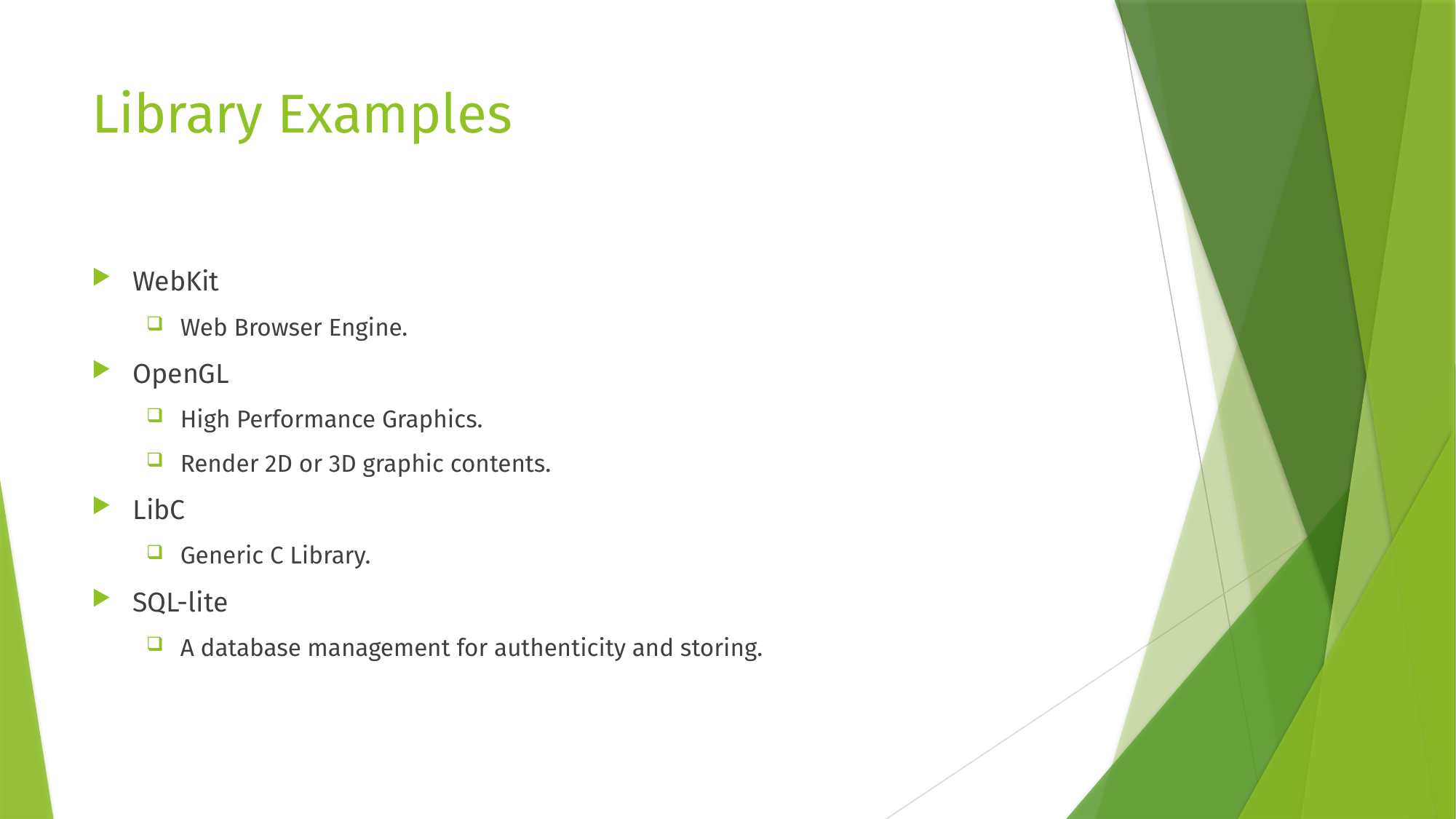

# Library Examples
WebKit
Web Browser Engine.
OpenGL
High Performance Graphics.
Render 2D or 3D graphic contents.
LibC
Generic C Library.
SQL-lite
A database management for authenticity and storing.